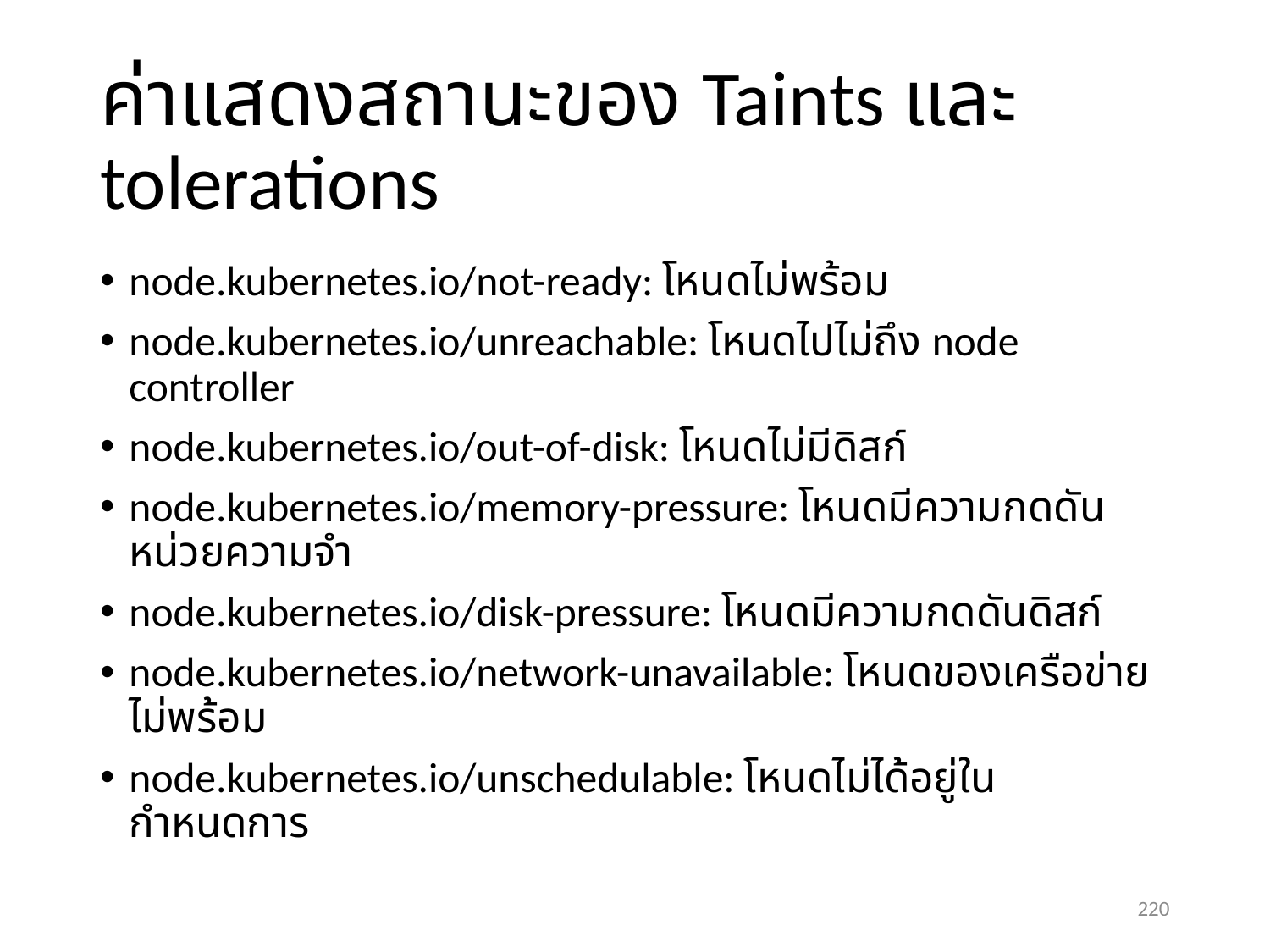

# ค่าแสดงสถานะของ Taints และ tolerations
node.kubernetes.io/not-ready: โหนดไม่พร้อม
node.kubernetes.io/unreachable: โหนดไปไม่ถึง node controller
node.kubernetes.io/out-of-disk: โหนดไม่มีดิสก์
node.kubernetes.io/memory-pressure: โหนดมีความกดดันหน่วยความจำ
node.kubernetes.io/disk-pressure: โหนดมีความกดดันดิสก์
node.kubernetes.io/network-unavailable: โหนดของเครือข่ายไม่พร้อม
node.kubernetes.io/unschedulable: โหนดไม่ได้อยู่ในกำหนดการ
220